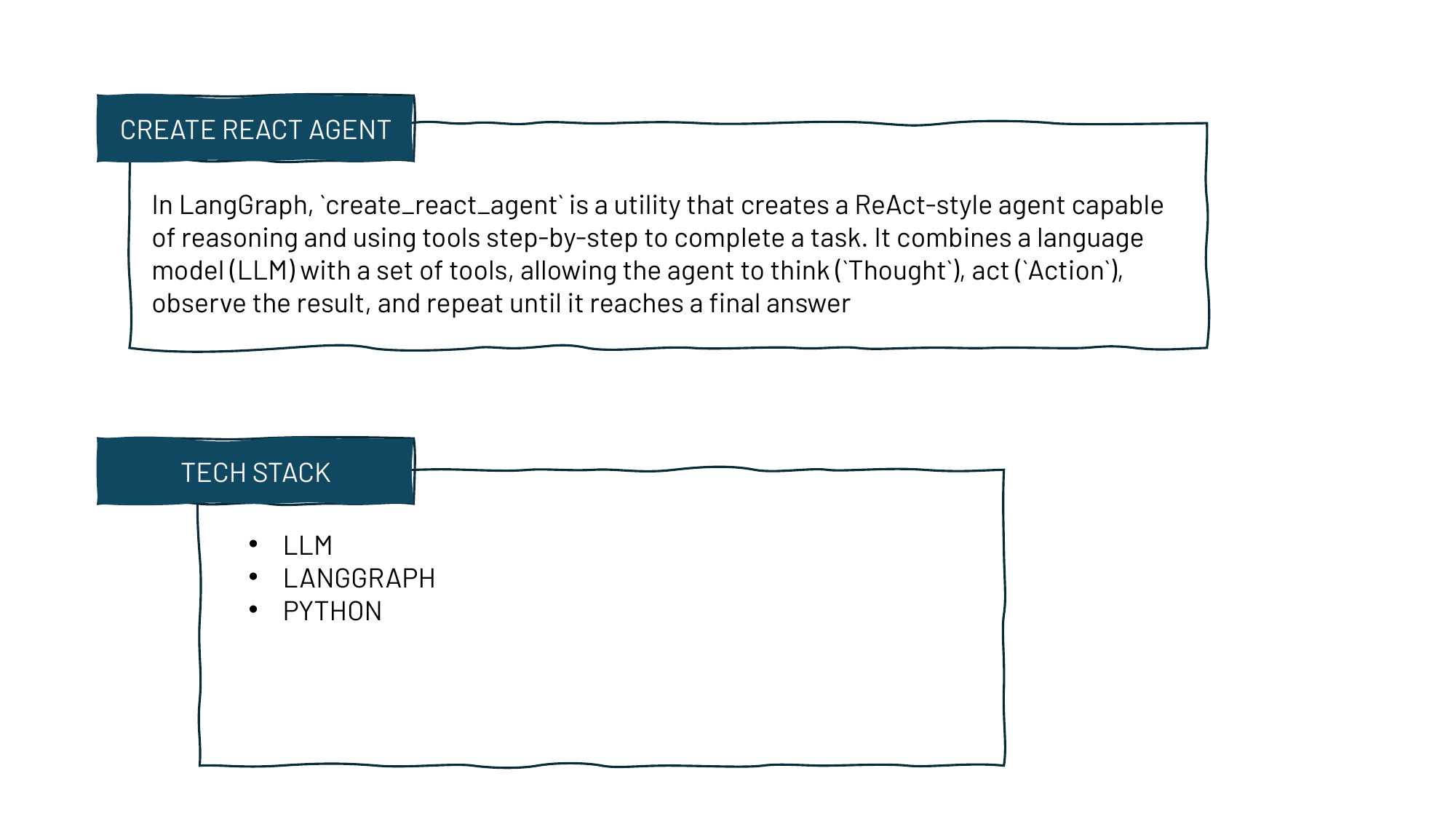

CREATE REACT AGENT

In LangGraph, `create_react_agent` is a utility that creates a ReAct-style agent capable of reasoning and using tools step-by-step to complete a task. It combines a language model (LLM) with a set of tools, allowing the agent to think (`Thought`), act (`Action`), observe the result, and repeat until it reaches a final answer
TECH STACK

LLM
LANGGRAPH
PYTHON